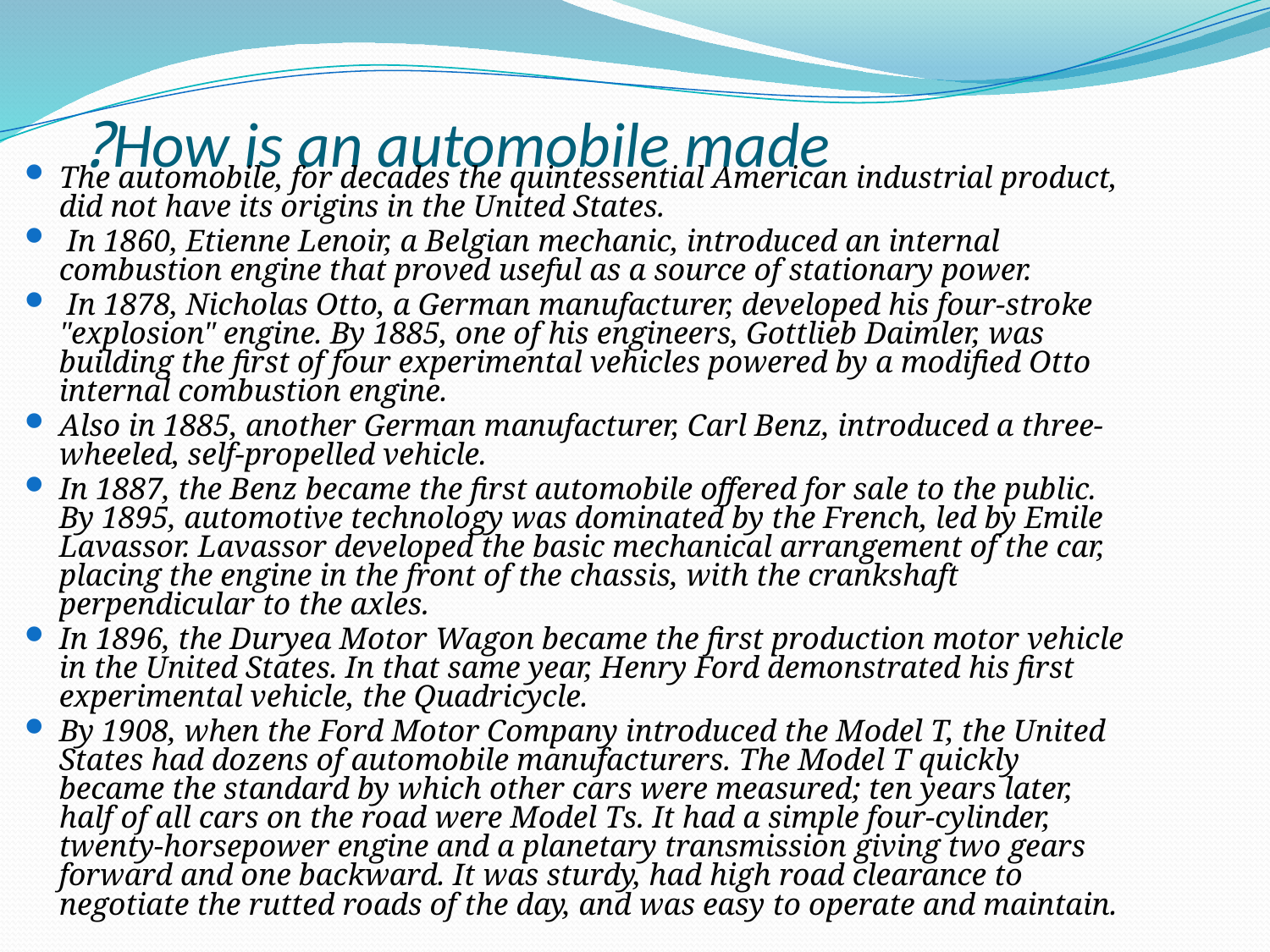

# How is an automobile made?
The automobile, for decades the quintessential American industrial product, did not have its origins in the United States.
 In 1860, Etienne Lenoir, a Belgian mechanic, introduced an internal combustion engine that proved useful as a source of stationary power.
 In 1878, Nicholas Otto, a German manufacturer, developed his four-stroke "explosion" engine. By 1885, one of his engineers, Gottlieb Daimler, was building the first of four experimental vehicles powered by a modified Otto internal combustion engine.
Also in 1885, another German manufacturer, Carl Benz, introduced a three-wheeled, self-propelled vehicle.
In 1887, the Benz became the first automobile offered for sale to the public. By 1895, automotive technology was dominated by the French, led by Emile Lavassor. Lavassor developed the basic mechanical arrangement of the car, placing the engine in the front of the chassis, with the crankshaft perpendicular to the axles.
In 1896, the Duryea Motor Wagon became the first production motor vehicle in the United States. In that same year, Henry Ford demonstrated his first experimental vehicle, the Quadricycle.
By 1908, when the Ford Motor Company introduced the Model T, the United States had dozens of automobile manufacturers. The Model T quickly became the standard by which other cars were measured; ten years later, half of all cars on the road were Model Ts. It had a simple four-cylinder, twenty-horsepower engine and a planetary transmission giving two gears forward and one backward. It was sturdy, had high road clearance to negotiate the rutted roads of the day, and was easy to operate and maintain.